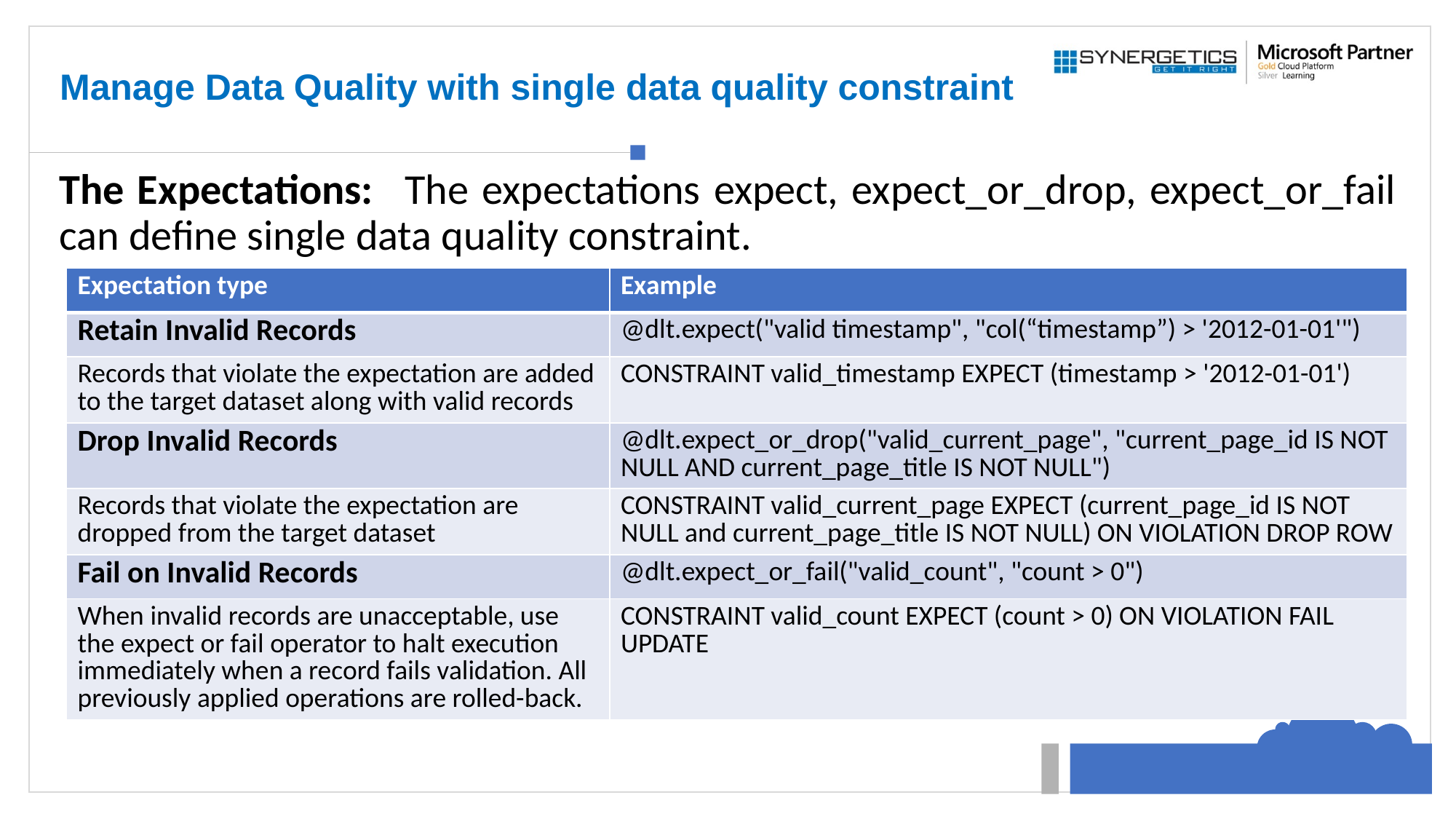

# Manage Data Quality with single data quality constraint
The Expectations:  The expectations expect, expect_or_drop, expect_or_fail can define single data quality constraint.

| Expectation type | Example |
| --- | --- |
| Retain Invalid Records | @dlt.expect("valid timestamp", "col(“timestamp”) > '2012-01-01'") |
| Records that violate the expectation are added to the target dataset along with valid records | CONSTRAINT valid\_timestamp EXPECT (timestamp > '2012-01-01') |
| Drop Invalid Records | @dlt.expect\_or\_drop("valid\_current\_page", "current\_page\_id IS NOT NULL AND current\_page\_title IS NOT NULL") |
| Records that violate the expectation are dropped from the target dataset | CONSTRAINT valid\_current\_page EXPECT (current\_page\_id IS NOT NULL and current\_page\_title IS NOT NULL) ON VIOLATION DROP ROW |
| Fail on Invalid Records | @dlt.expect\_or\_fail("valid\_count", "count > 0") |
| When invalid records are unacceptable, use the expect or fail operator to halt execution immediately when a record fails validation. All previously applied operations are rolled-back. | CONSTRAINT valid\_count EXPECT (count > 0) ON VIOLATION FAIL UPDATE |